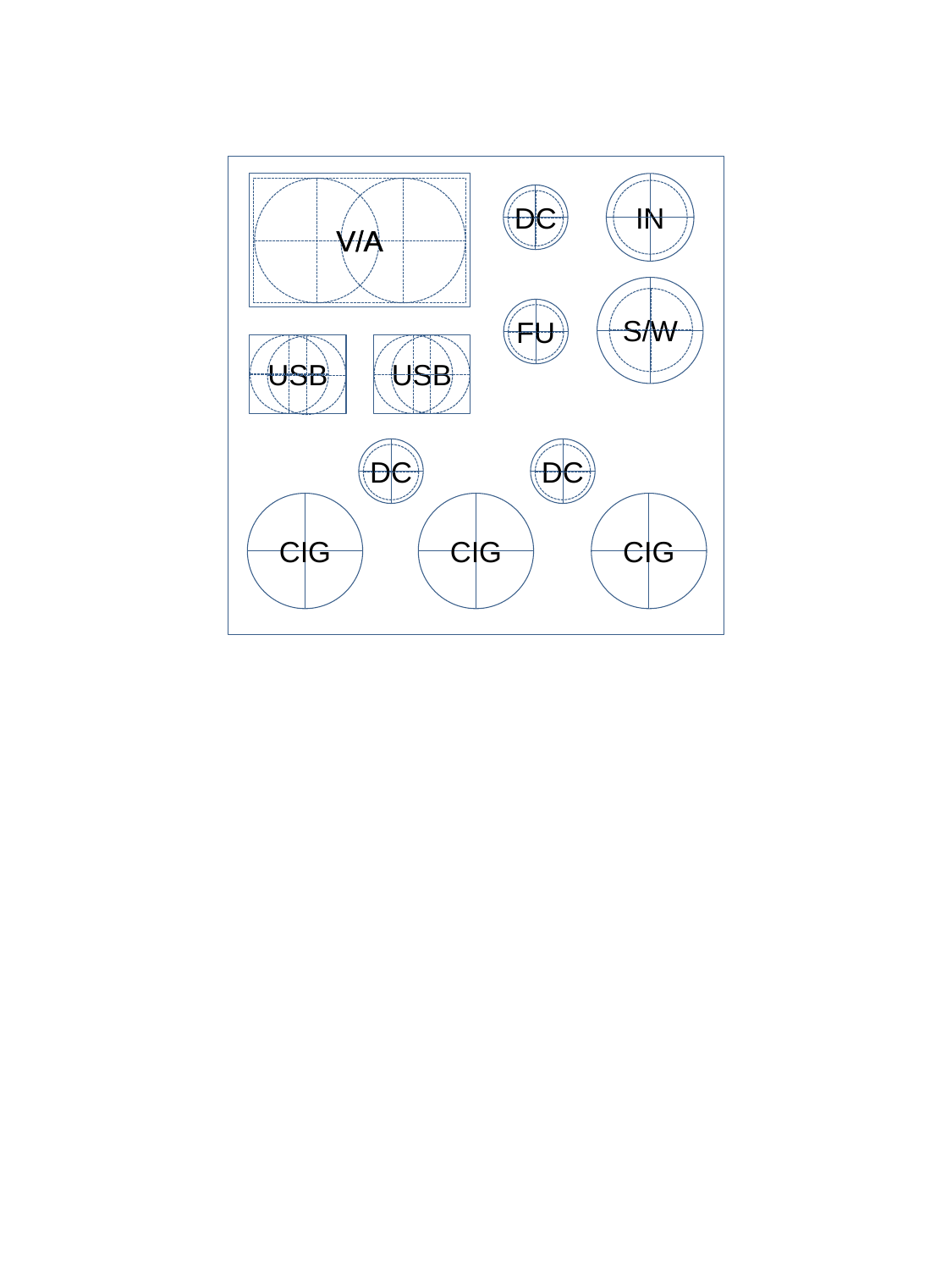

V/A
V/A

IN

DC

S/W

FU

USB

USB

DC

DC

CIG
CIG
CIG